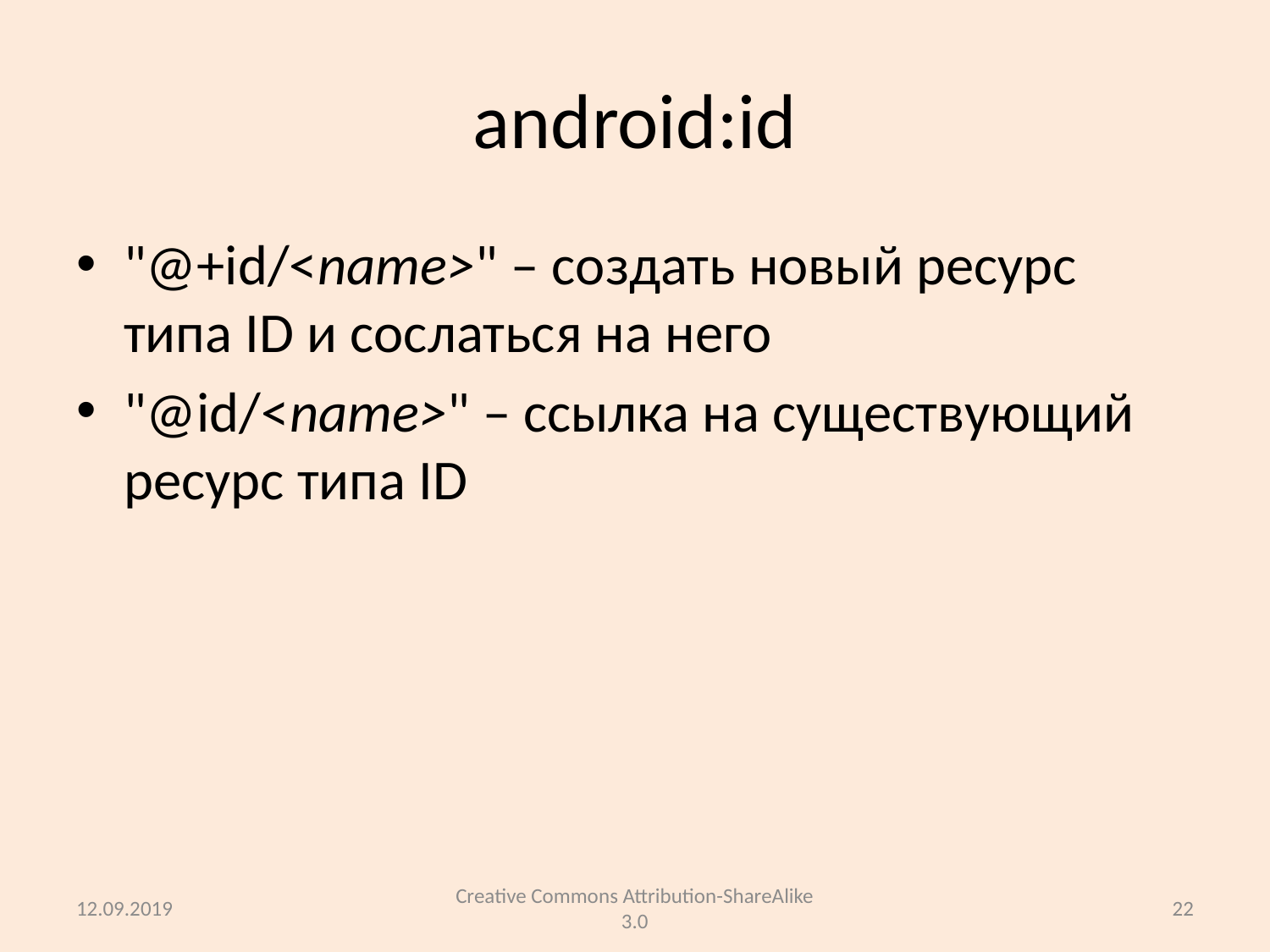

# android:id
"@+id/<name>" – создать новый ресурс типа ID и сослаться на него
"@id/<name>" – ссылка на существующий ресурс типа ID
12.09.2019
Creative Commons Attribution-ShareAlike 3.0
22